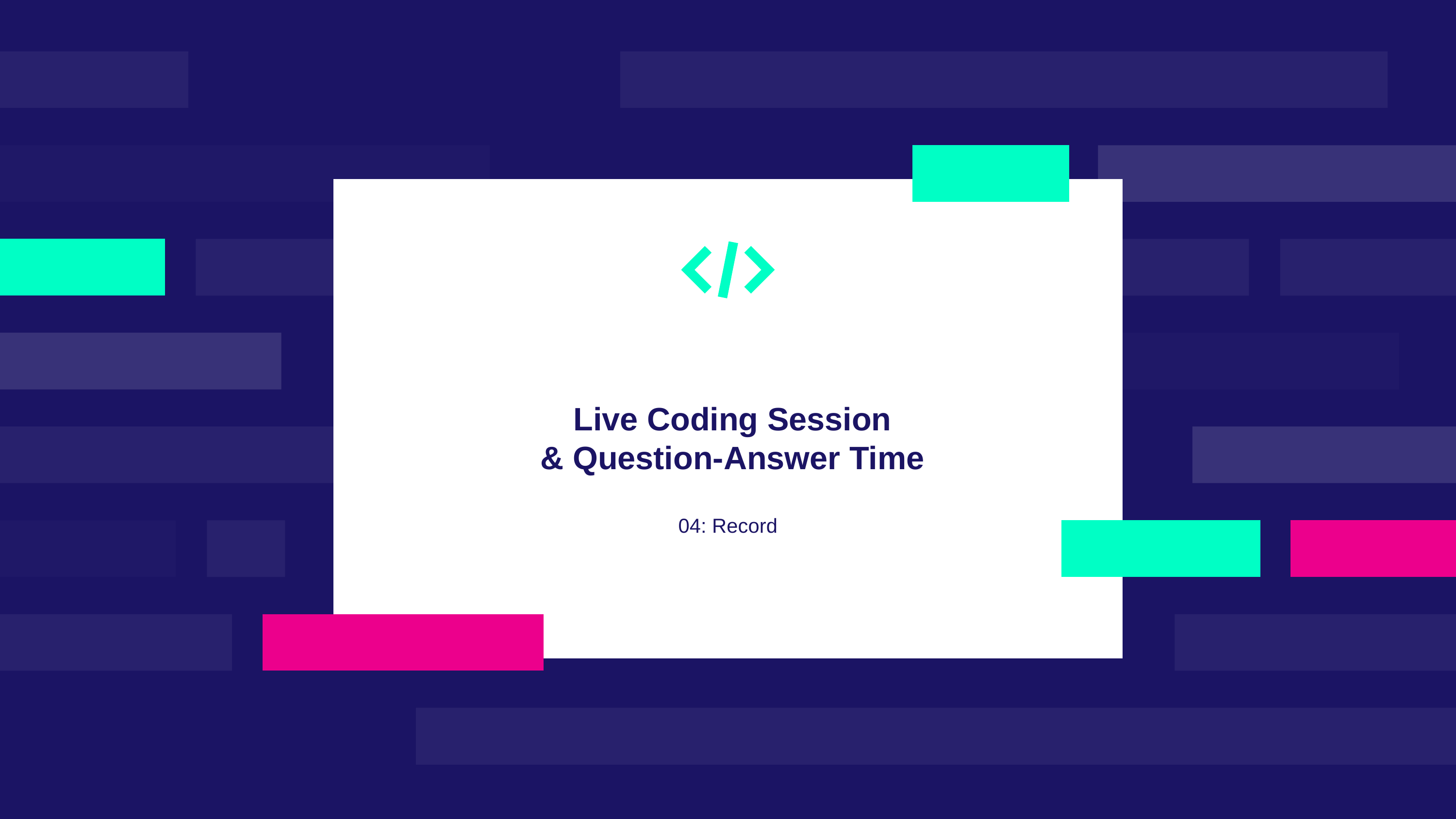

Live Coding Session
& Question-Answer Time
# 04: Record